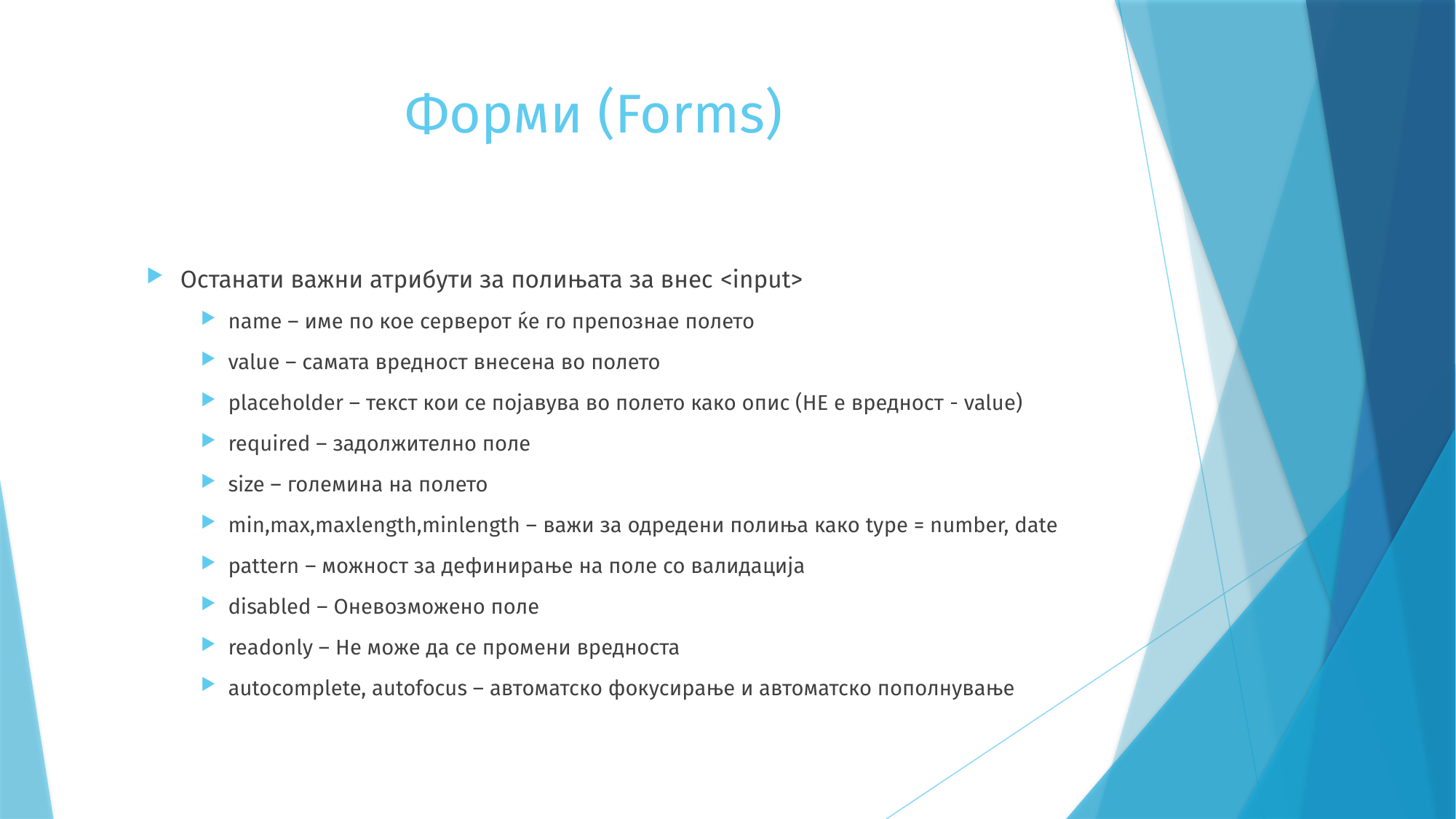

# Форми (Forms)
Останати важни атрибути за полињата за внес <input>
name – име по кое серверот ќе го препознае полето
value – самата вредност внесена во полето
placeholder – текст кои се појавува во полето како опис (НЕ е вредност - value)
required – задолжително поле
size – големина на полето
min,max,maxlength,minlength – важи за одредени полиња како type = number, date
pattern – можност за дефинирање на поле со валидација
disabled – Оневозможено поле
readonly – Не може да се промени вредноста
autocomplete, autofocus – автоматско фокусирање и автоматско пополнување